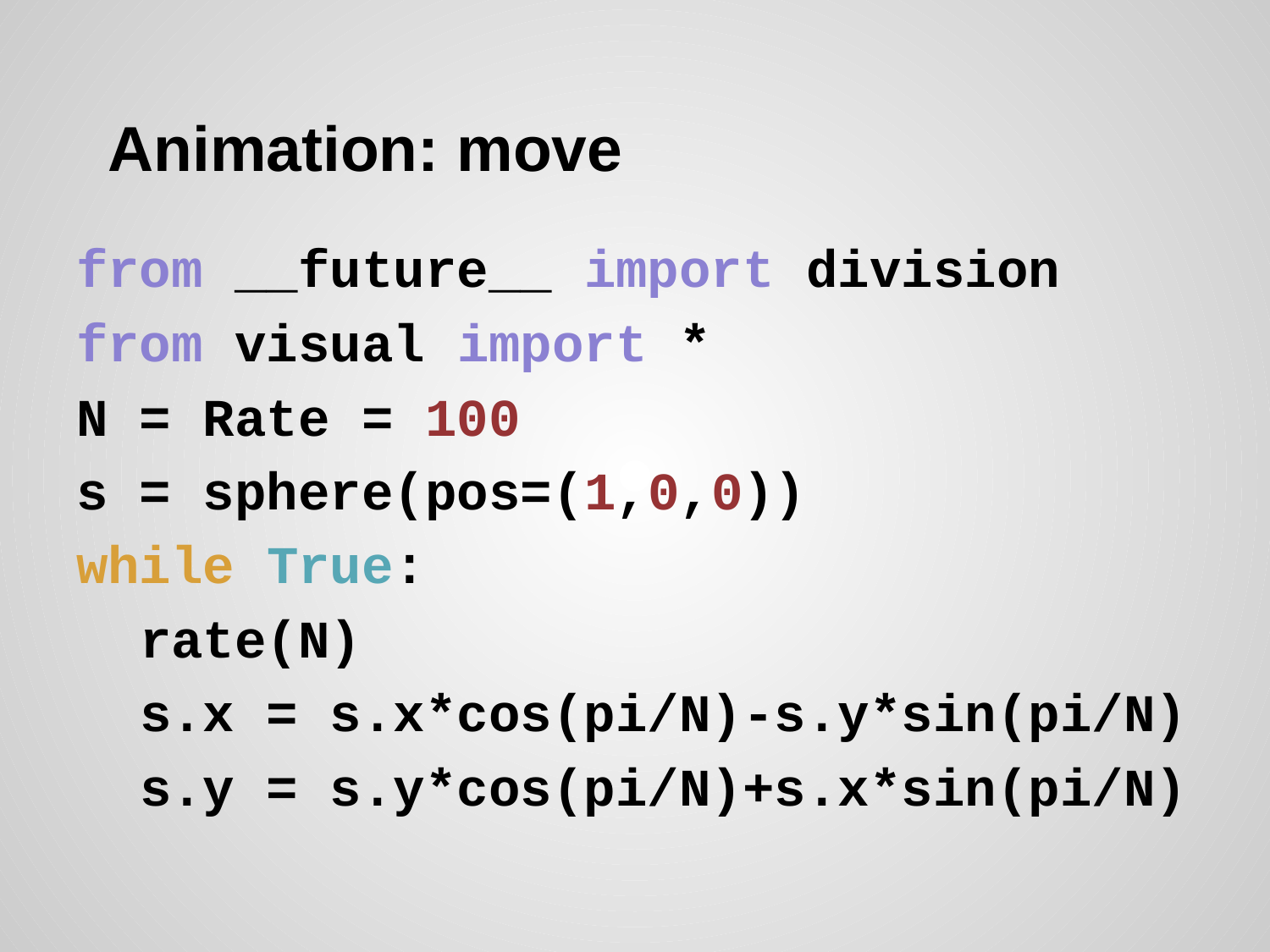

# Animation: move
from __future__ import division
from visual import *
N = Rate = 100
s = sphere(pos=(1,0,0))
while True:
  rate(N)
  s.x = s.x*cos(pi/N)-s.y*sin(pi/N)
  s.y = s.y*cos(pi/N)+s.x*sin(pi/N)